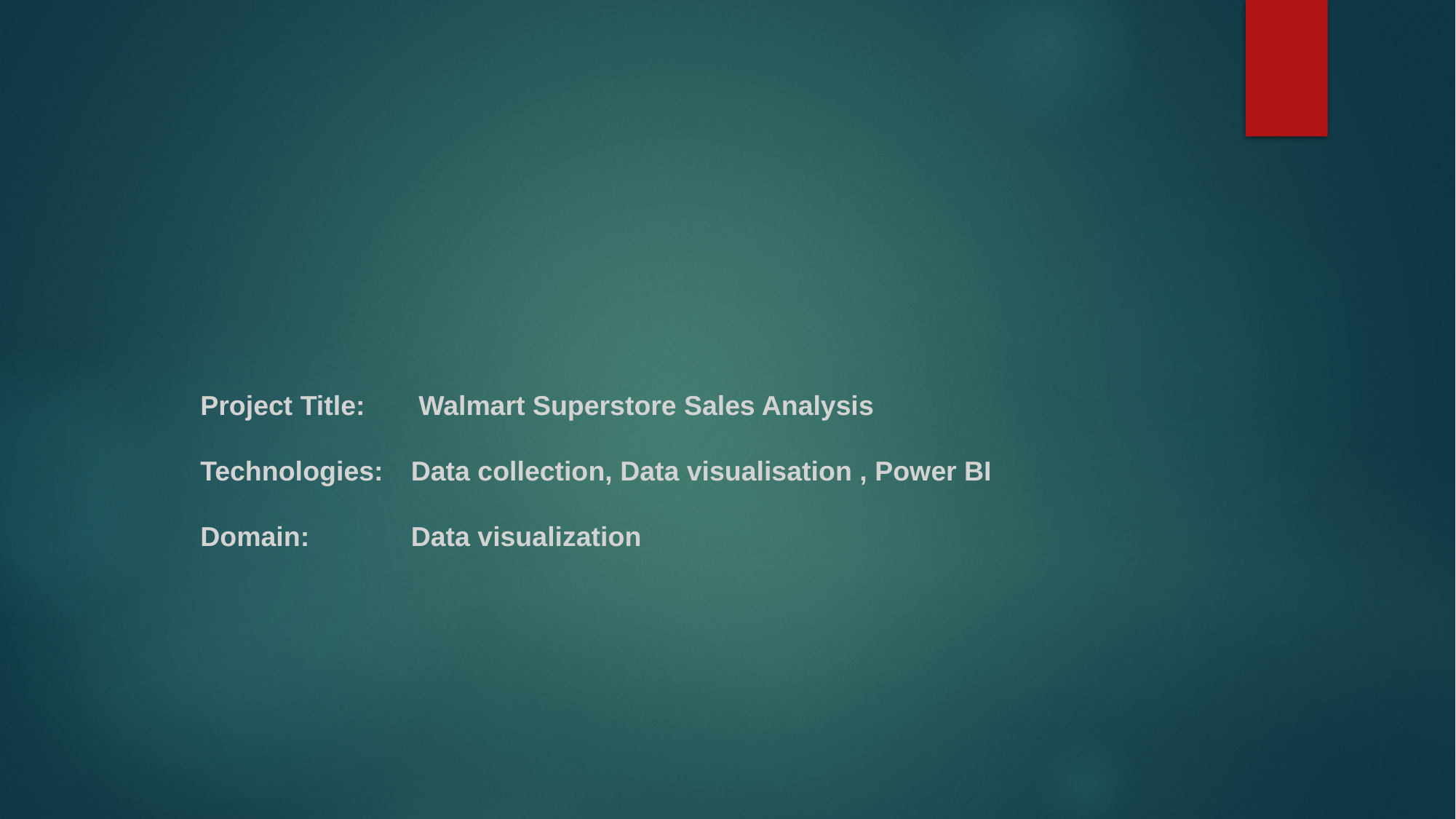

# Project Title: 	 Walmart Superstore Sales Analysis Technologies: 	Data collection, Data visualisation , Power BI Domain: 	Data visualization